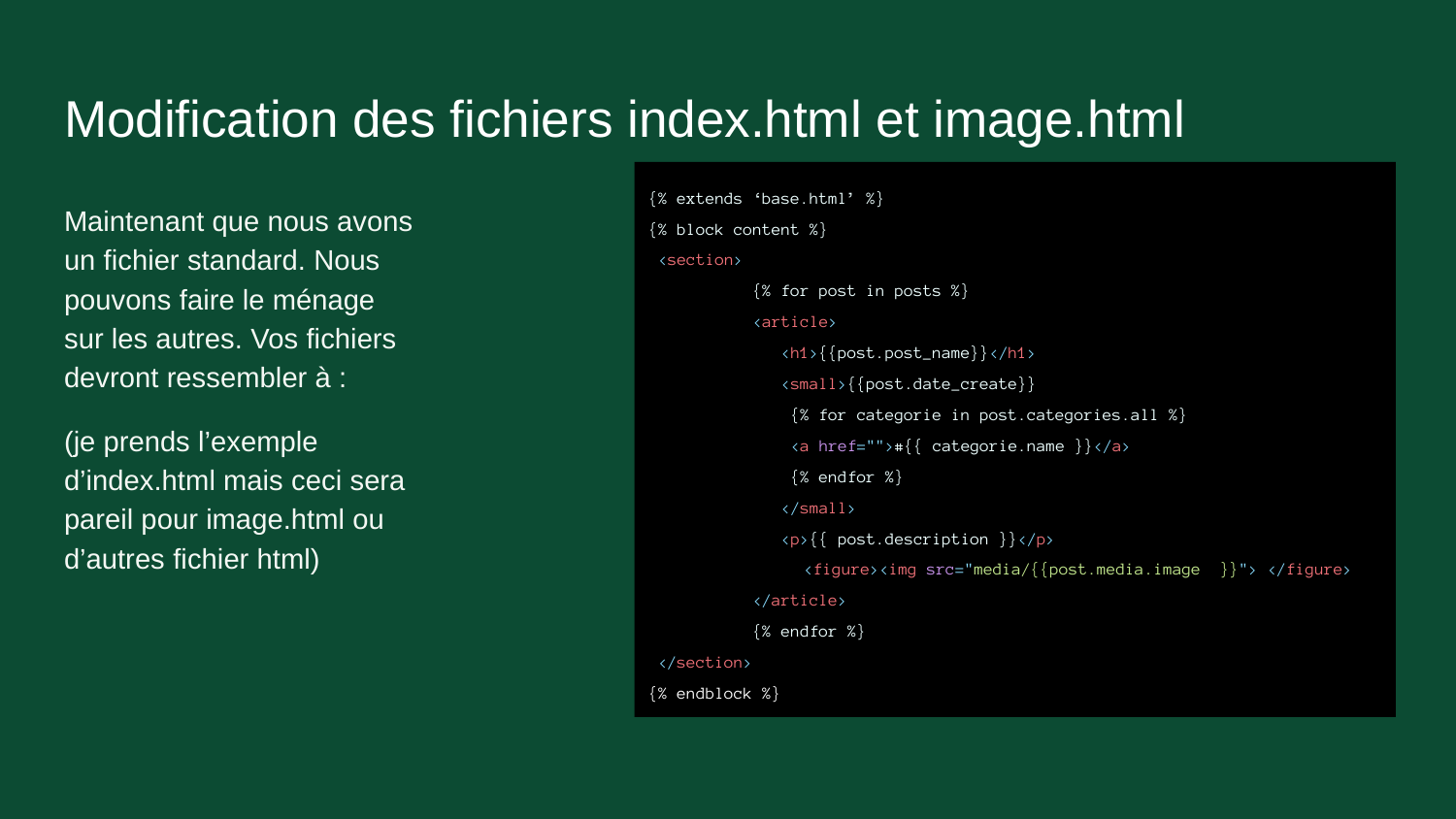

# Modification des fichiers index.html et image.html
{% extends ‘base.html’ %}
{% block content %}
 <section>
           {% for post in posts %}
           <article>
              <h1>{{post.post_name}}</h1>
              <small>{{post.date_create}}
               {% for categorie in post.categories.all %}
               <a href="">#{{ categorie.name }}</a>
               {% endfor %}
              </small>
              <p>{{ post.description }}</p>
 <figure><img src="media/{{post.media.image  }}"> </figure>
           </article>
           {% endfor %}
 </section>
{% endblock %}
Maintenant que nous avons un fichier standard. Nous pouvons faire le ménage sur les autres. Vos fichiers devront ressembler à :
(je prends l’exemple d’index.html mais ceci sera pareil pour image.html ou d’autres fichier html)